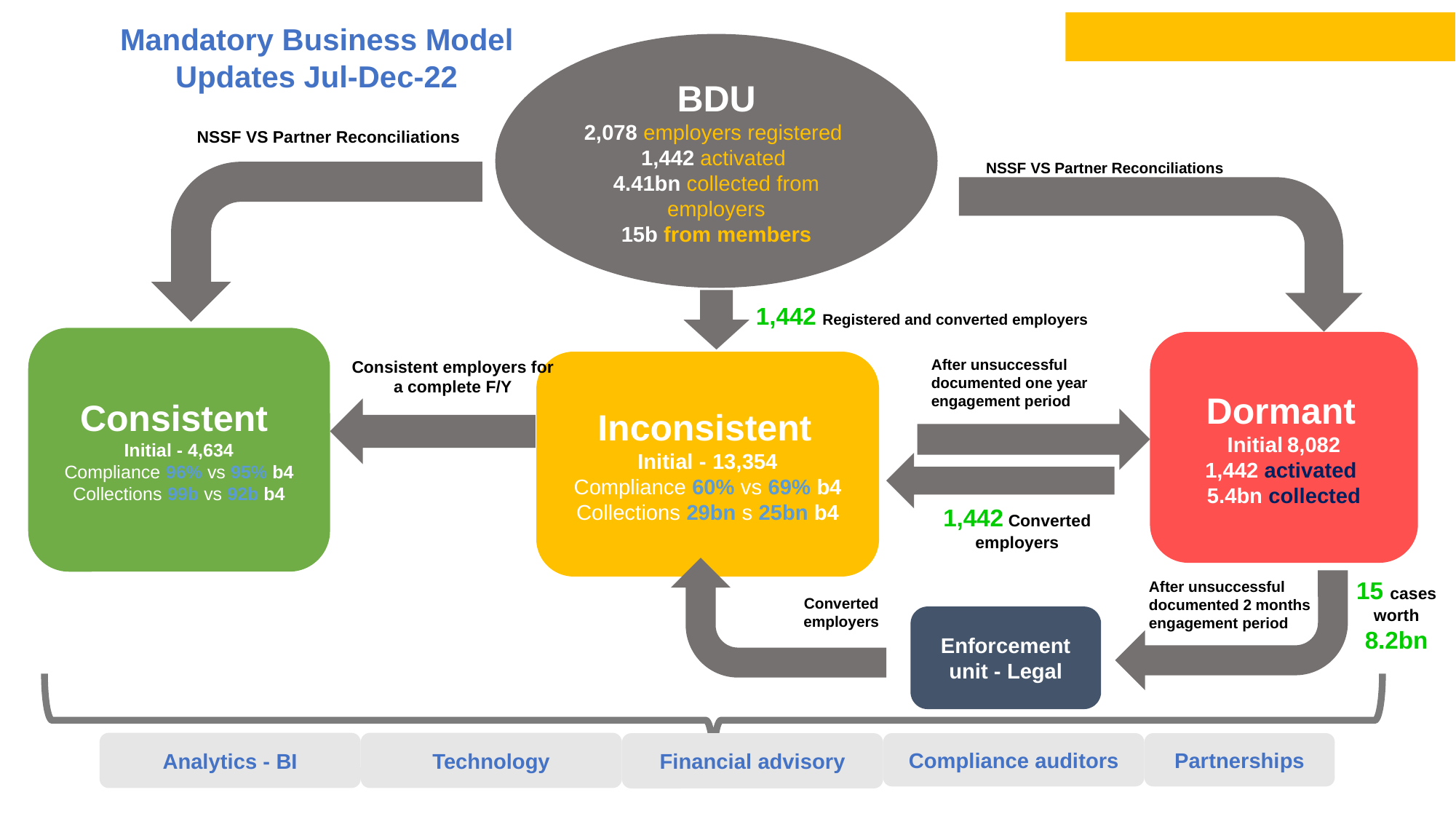

Mandatory Business Model Updates Jul-Dec-22
BDU
2,078 employers registered
1,442 activated
4.41bn collected from employers
15b from members

NSSF VS Partner Reconciliations
NSSF VS Partner Reconciliations

1,442 Registered and converted employers
Consistent
Initial - 4,634
Compliance 96% vs 95% b4 Collections 99b vs 92b b4
Dormant
Initial 8,082
1,442 activated
5.4bn collected
After unsuccessful documented one year engagement period
Consistent employers for a complete F/Y
Inconsistent
Initial - 13,354
Compliance 60% vs 69% b4 Collections 29bn s 25bn b4

1,442 Converted employers

15 cases worth 8.2bn

After unsuccessful documented 2 months engagement period
Converted employers
Enforcement unit - Legal
Analytics - BI
Technology
Financial advisory
Compliance auditors
Partnerships